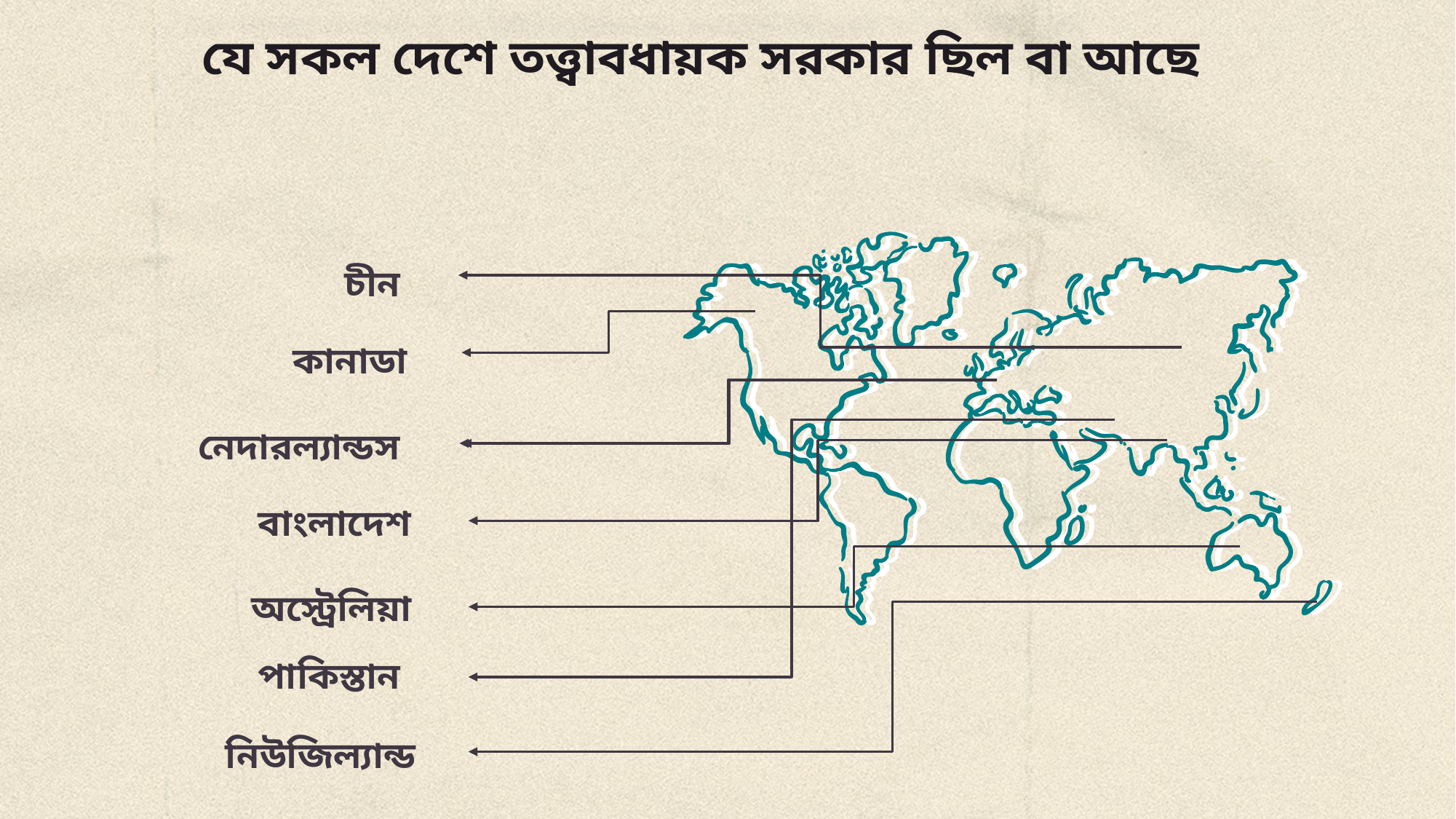

# যে সকল দেশে তত্ত্বাবধায়ক সরকার ছিল বা আছে

চীন
কানাডা
নেদারল্যান্ডস
বাংলাদেশ
অস্ট্রেলিয়া
পাকিস্তান
নিউজিল্যান্ড